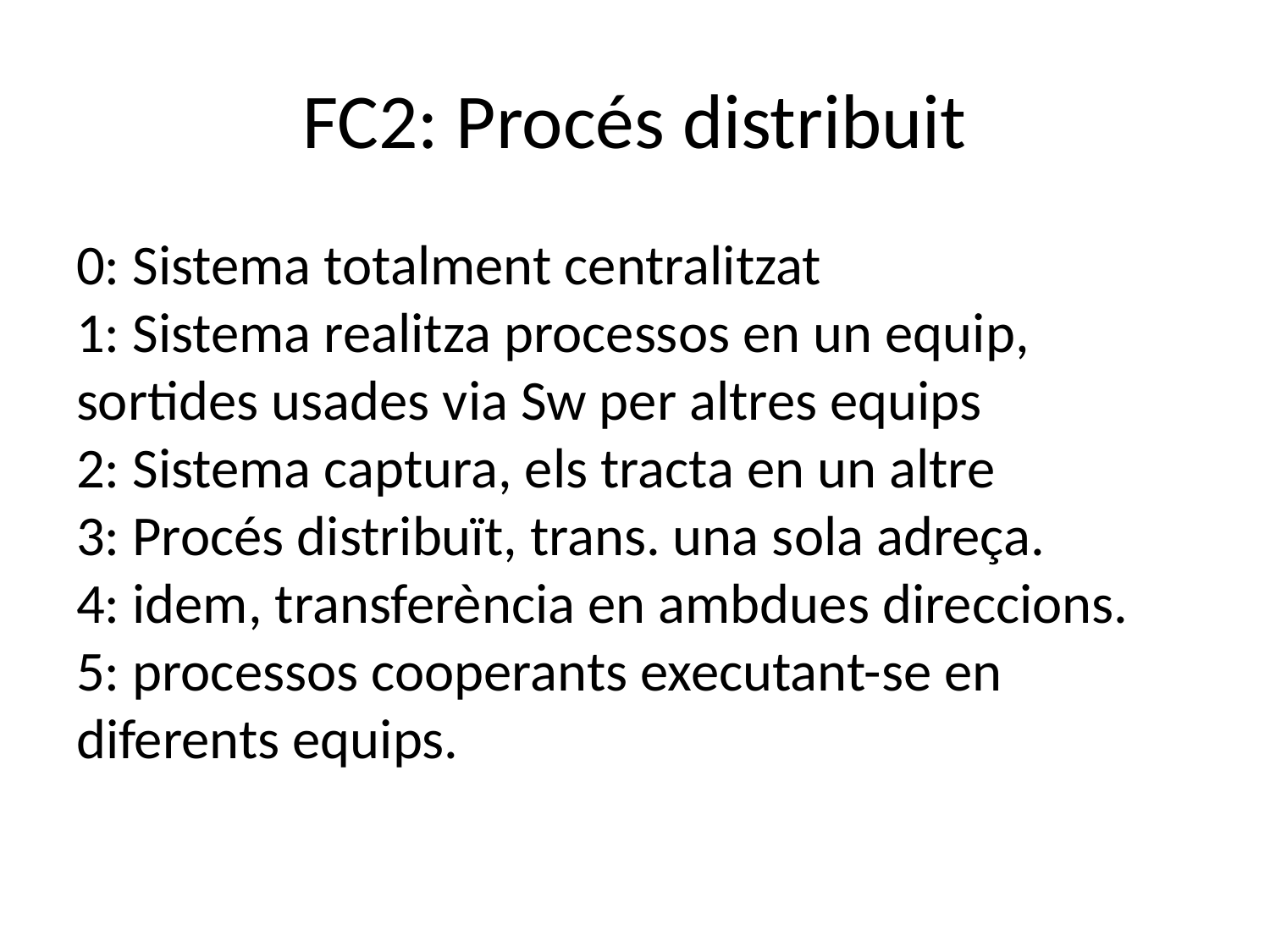

# FC2: Procés distribuit
0: Sistema totalment centralitzat
1: Sistema realitza processos en un equip, sortides usades via Sw per altres equips
2: Sistema captura, els tracta en un altre
3: Procés distribuït, trans. una sola adreça.
4: idem, transferència en ambdues direccions.
5: processos cooperants executant-se en diferents equips.